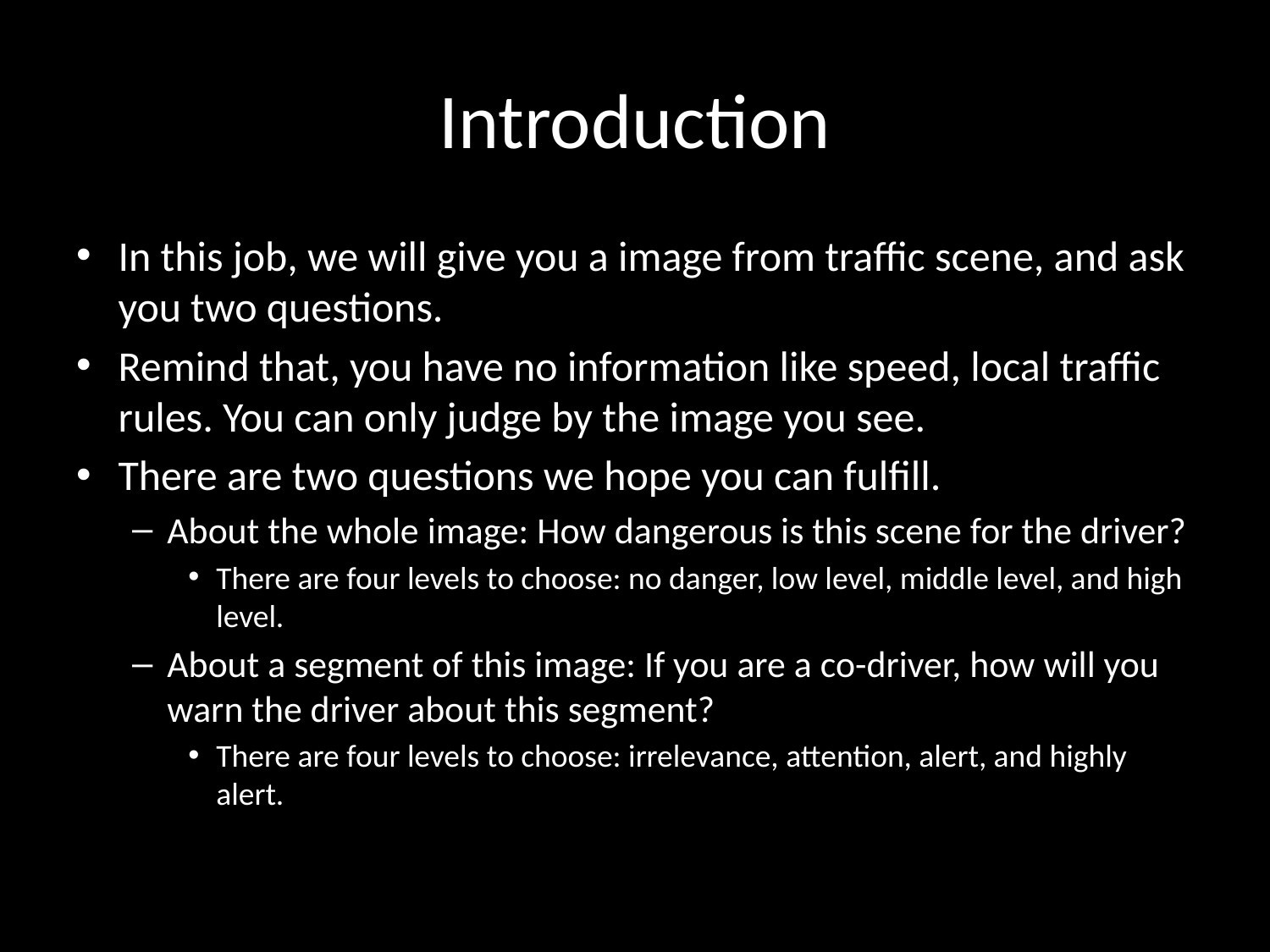

# Introduction
In this job, we will give you a image from traffic scene, and ask you two questions.
Remind that, you have no information like speed, local traffic rules. You can only judge by the image you see.
There are two questions we hope you can fulfill.
About the whole image: How dangerous is this scene for the driver?
There are four levels to choose: no danger, low level, middle level, and high level.
About a segment of this image: If you are a co-driver, how will you warn the driver about this segment?
There are four levels to choose: irrelevance, attention, alert, and highly alert.